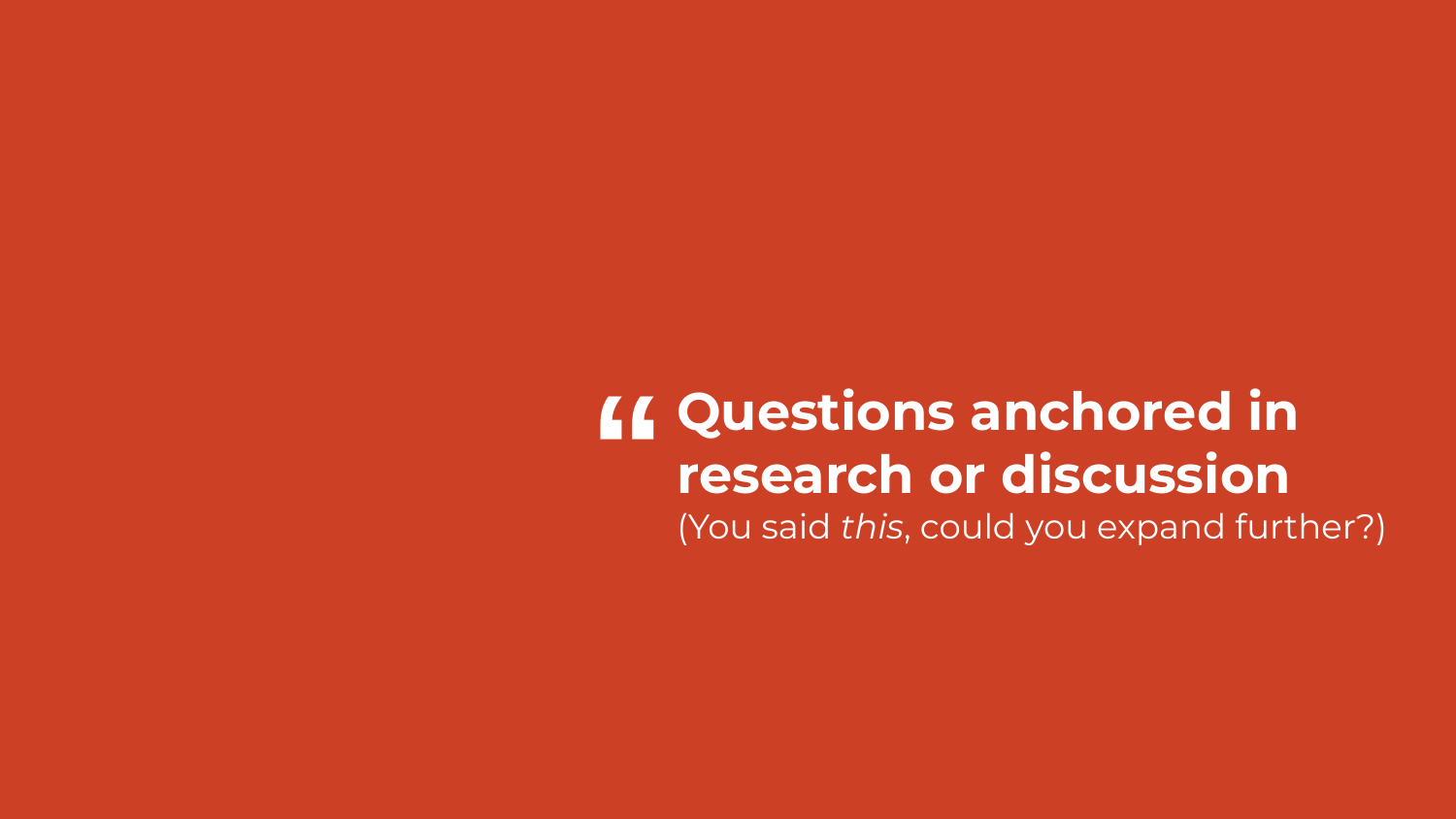

“
Questions anchored in research or discussion
(You said this, could you expand further?)